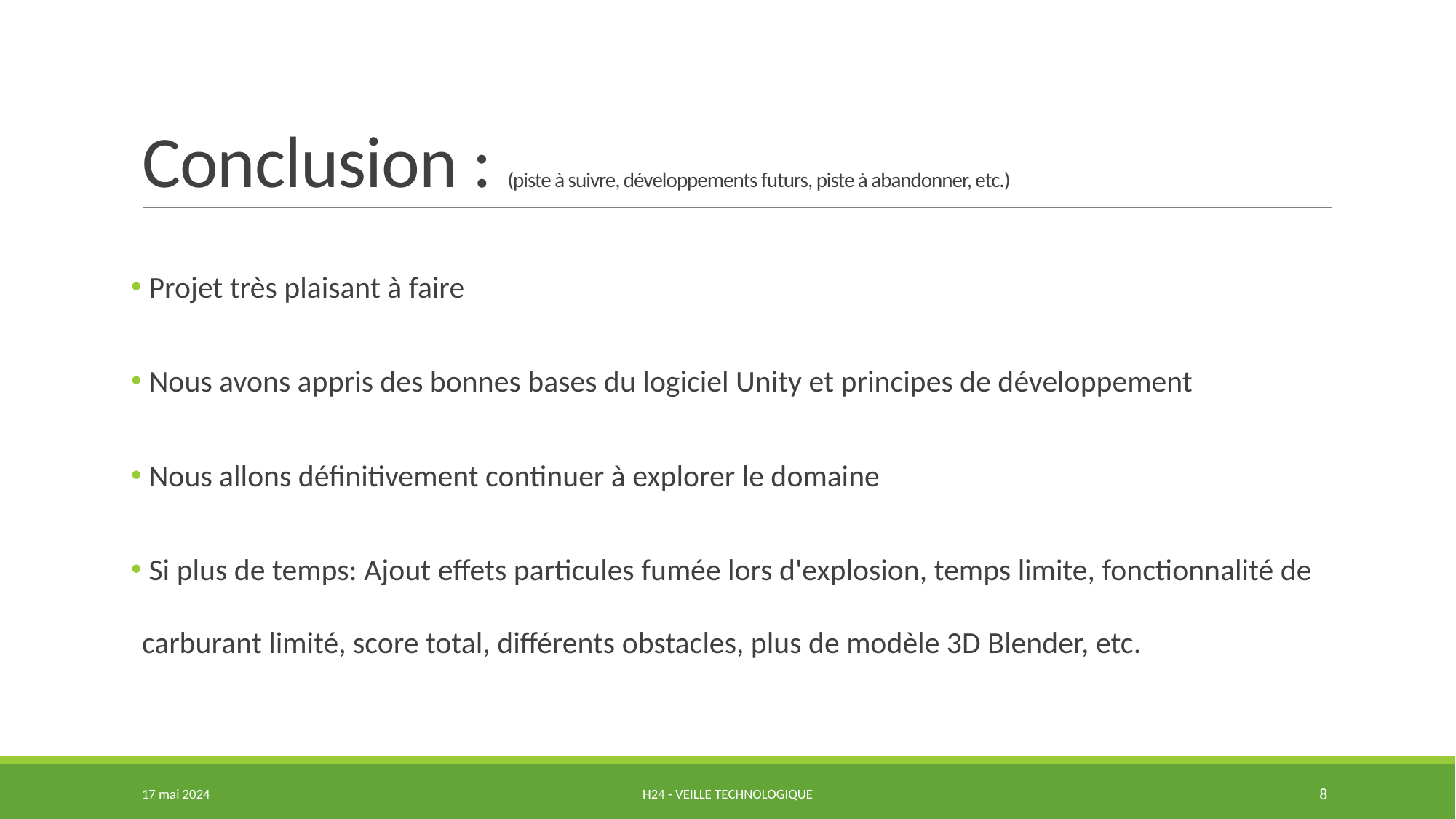

# Conclusion : (piste à suivre, développements futurs, piste à abandonner, etc.)
 Projet très plaisant à faire
 Nous avons appris des bonnes bases du logiciel Unity et principes de développement
 Nous allons définitivement continuer à explorer le domaine
 Si plus de temps: Ajout effets particules fumée lors d'explosion, temps limite, fonctionnalité de carburant limité, score total, différents obstacles, plus de modèle 3D Blender, etc.
17 mai 2024
H24 - Veille Technologique
8